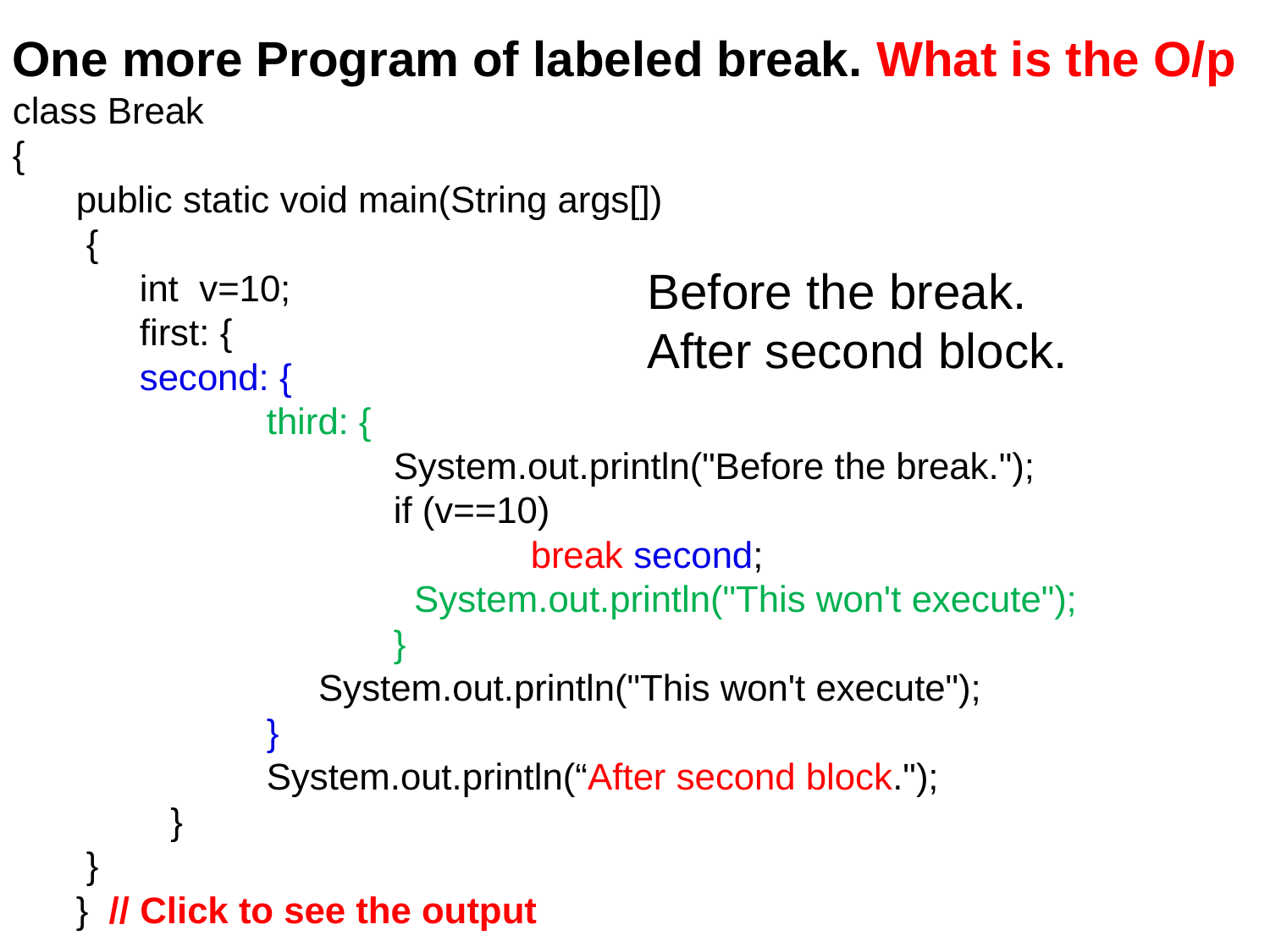

One more Program of labeled break. What is the O/p
class Break
{
public static void main(String args[])
 {
int  v=10;
first: {
second: {
	third: {
		System.out.println("Before the break.");
		if (v==10)
			 break second;
	  System.out.println("This won't execute");
		}
	     System.out.println("This won't execute");
	}
	System.out.println(“After second block.");
   }
 }
}  // Click to see the output
Before the break.
After second block.
(c) D. R. Gangodkar